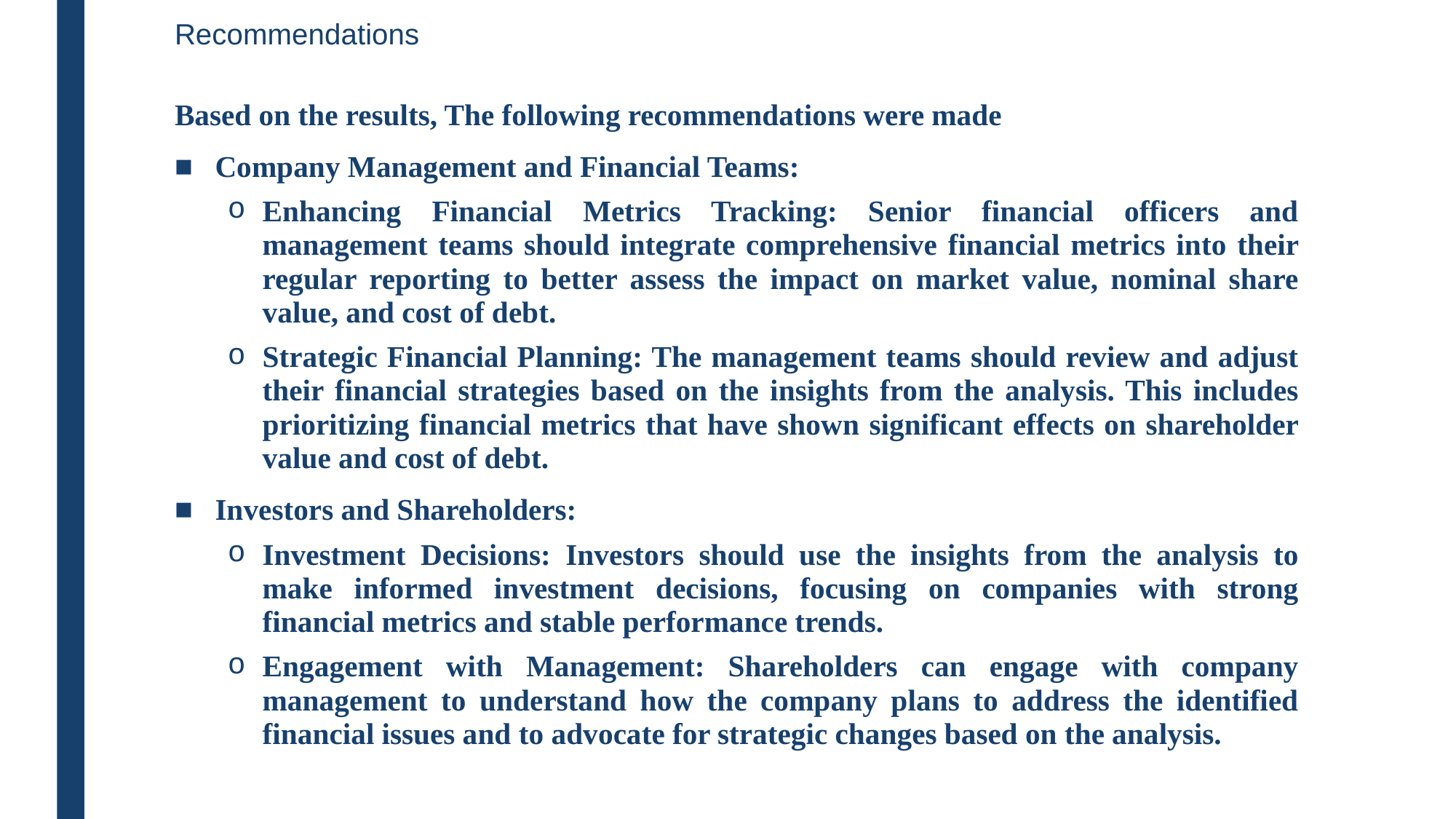

# Recommendations
Based on the results, The following recommendations were made
Company Management and Financial Teams:
Enhancing Financial Metrics Tracking: Senior financial officers and management teams should integrate comprehensive financial metrics into their regular reporting to better assess the impact on market value, nominal share value, and cost of debt.
Strategic Financial Planning: The management teams should review and adjust their financial strategies based on the insights from the analysis. This includes prioritizing financial metrics that have shown significant effects on shareholder value and cost of debt.
Investors and Shareholders:
Investment Decisions: Investors should use the insights from the analysis to make informed investment decisions, focusing on companies with strong financial metrics and stable performance trends.
Engagement with Management: Shareholders can engage with company management to understand how the company plans to address the identified financial issues and to advocate for strategic changes based on the analysis.